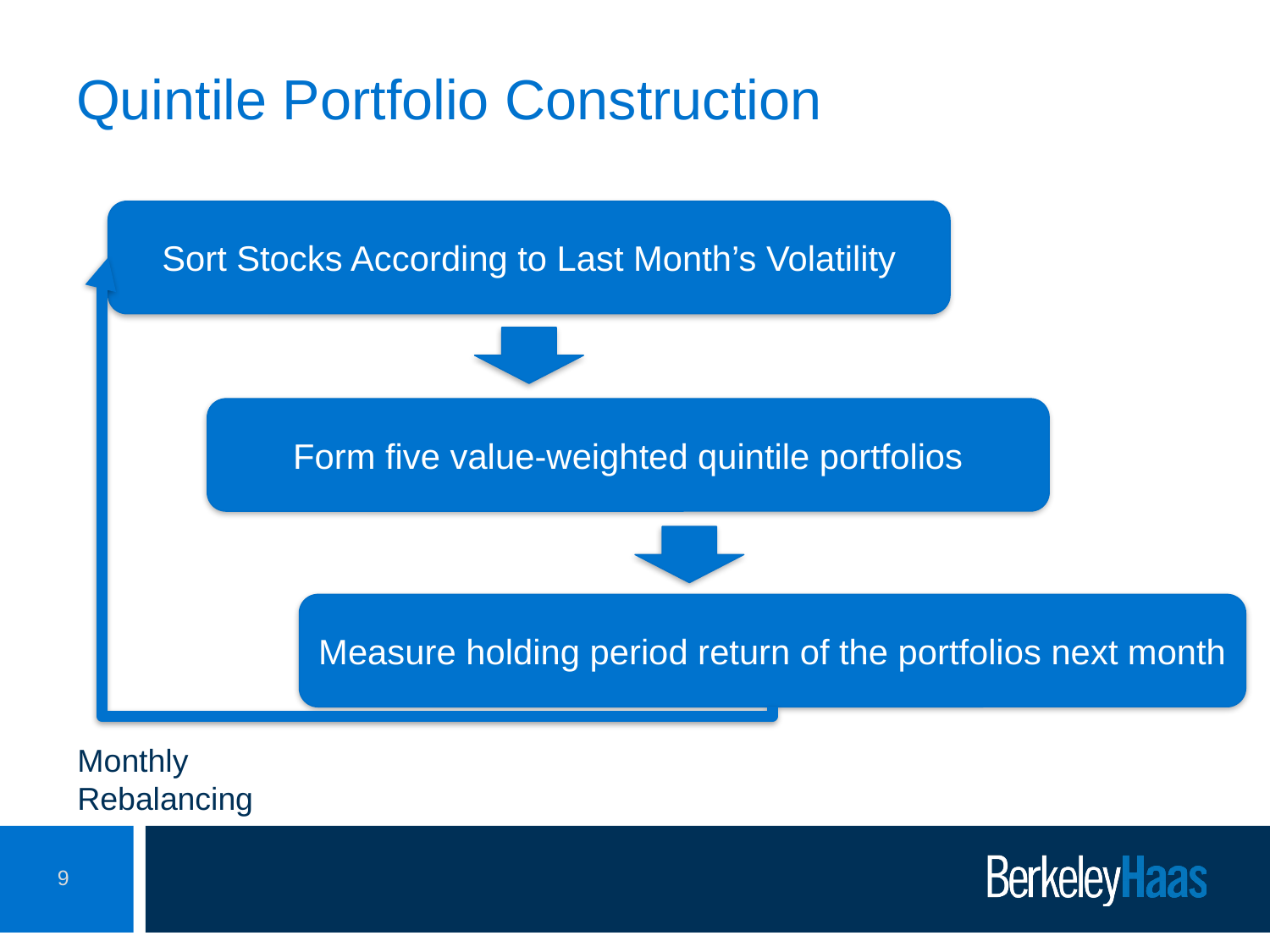

# Quintile Portfolio Construction
Sort Stocks According to Last Month’s Volatility

Form five value-weighted quintile portfolios

Measure holding period return of the portfolios next month
Monthly
Rebalancing
9